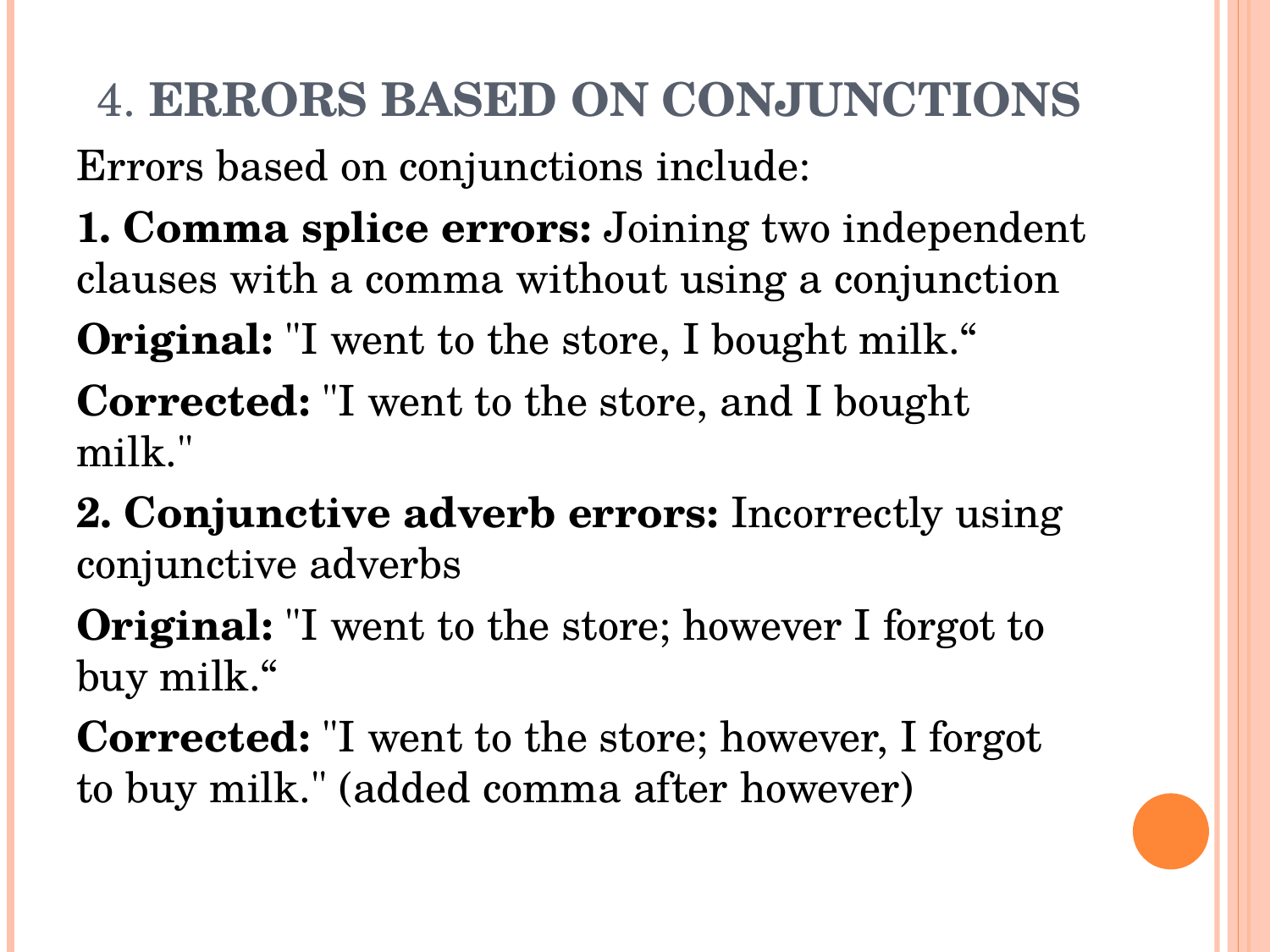

# 4. Errors based on Conjunctions
Errors based on conjunctions include:
1. Comma splice errors: Joining two independent clauses with a comma without using a conjunction
Original: "I went to the store, I bought milk.“
Corrected: "I went to the store, and I bought milk."
2. Conjunctive adverb errors: Incorrectly using conjunctive adverbs
Original: "I went to the store; however I forgot to buy milk.“
Corrected: "I went to the store; however, I forgot to buy milk." (added comma after however)